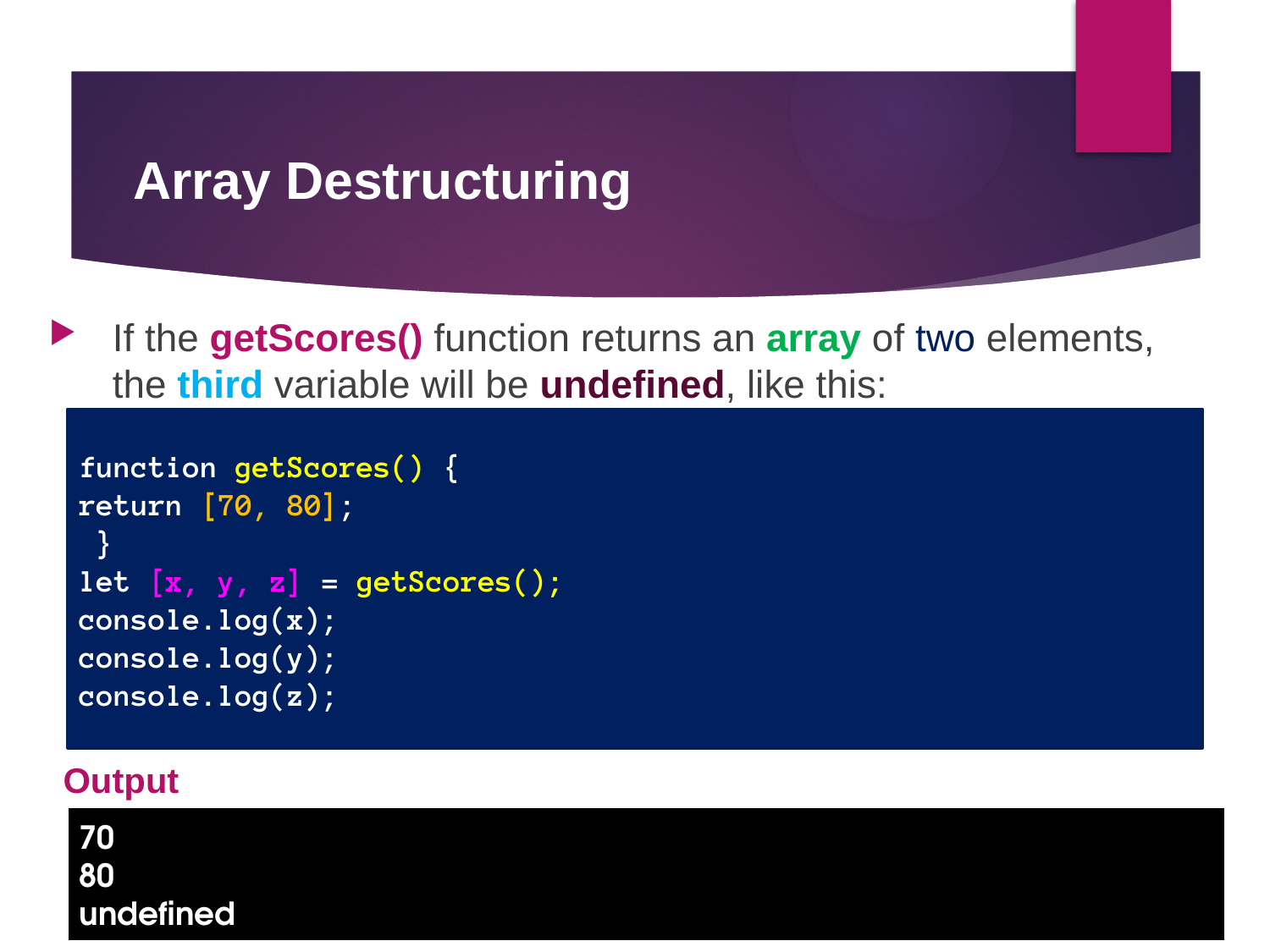

# Array Destructuring
If the getScores() function returns an array of two elements, the third variable will be undefined, like this:

function getScores() {
return [70, 80];
 }
let [x, y, z] = getScores();
console.log(x);
console.log(y);
console.log(z);
Output
70
80
undefined